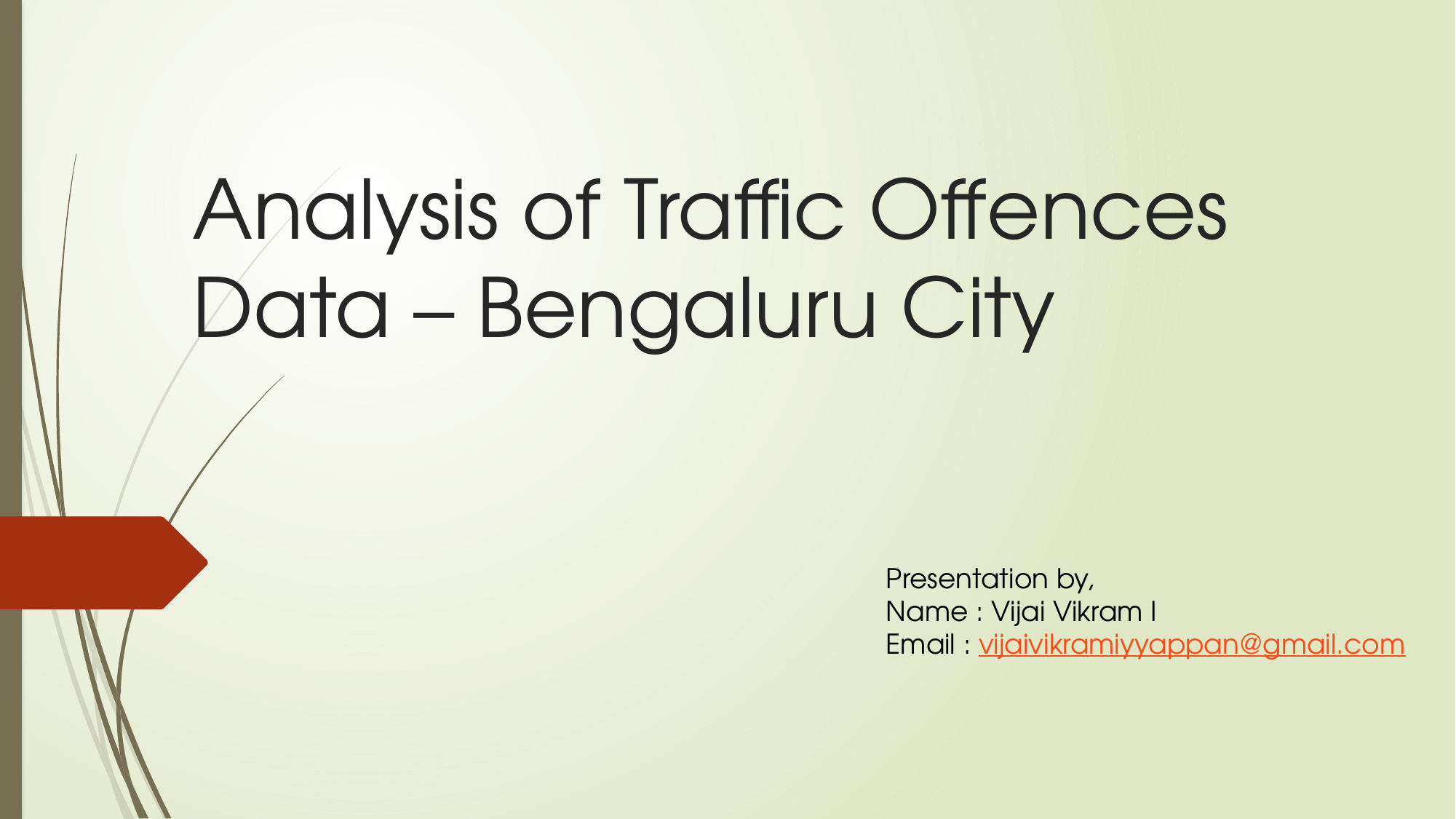

# Analysis of Traffic Offences Data – Bengaluru City
Presentation by,
Name : Vijai Vikram I
Email : vijaivikramiyyappan@gmail.com